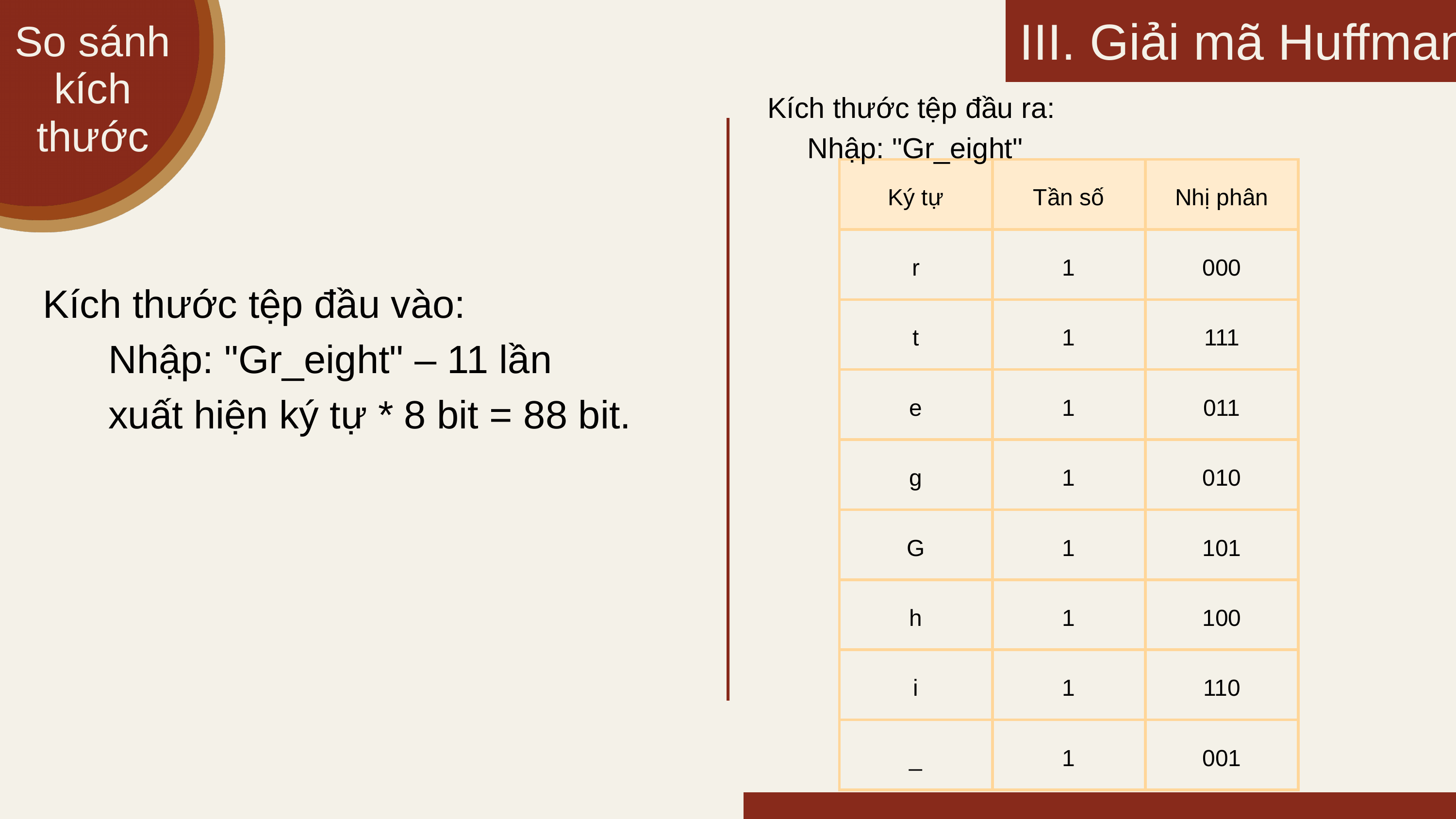

III. Giải mã Huffman
So sánh kích thước
Kích thước tệp đầu ra:
     Nhập: "Gr_eight"

| Ký tự | Tần số | Nhị phân |
| --- | --- | --- |
| r | 1 | 000 |
| t | 1 | 111 |
| e | 1 | 011 |
| g | 1 | 010 |
| G | 1 | 101 |
| h | 1 | 100 |
| i | 1 | 110 |
| \_ | 1 | 001 |
Kích thước tệp đầu vào:
      Nhập: "Gr_eight" – 11 lần
      xuất hiện ký tự * 8 bit = 88 bit.